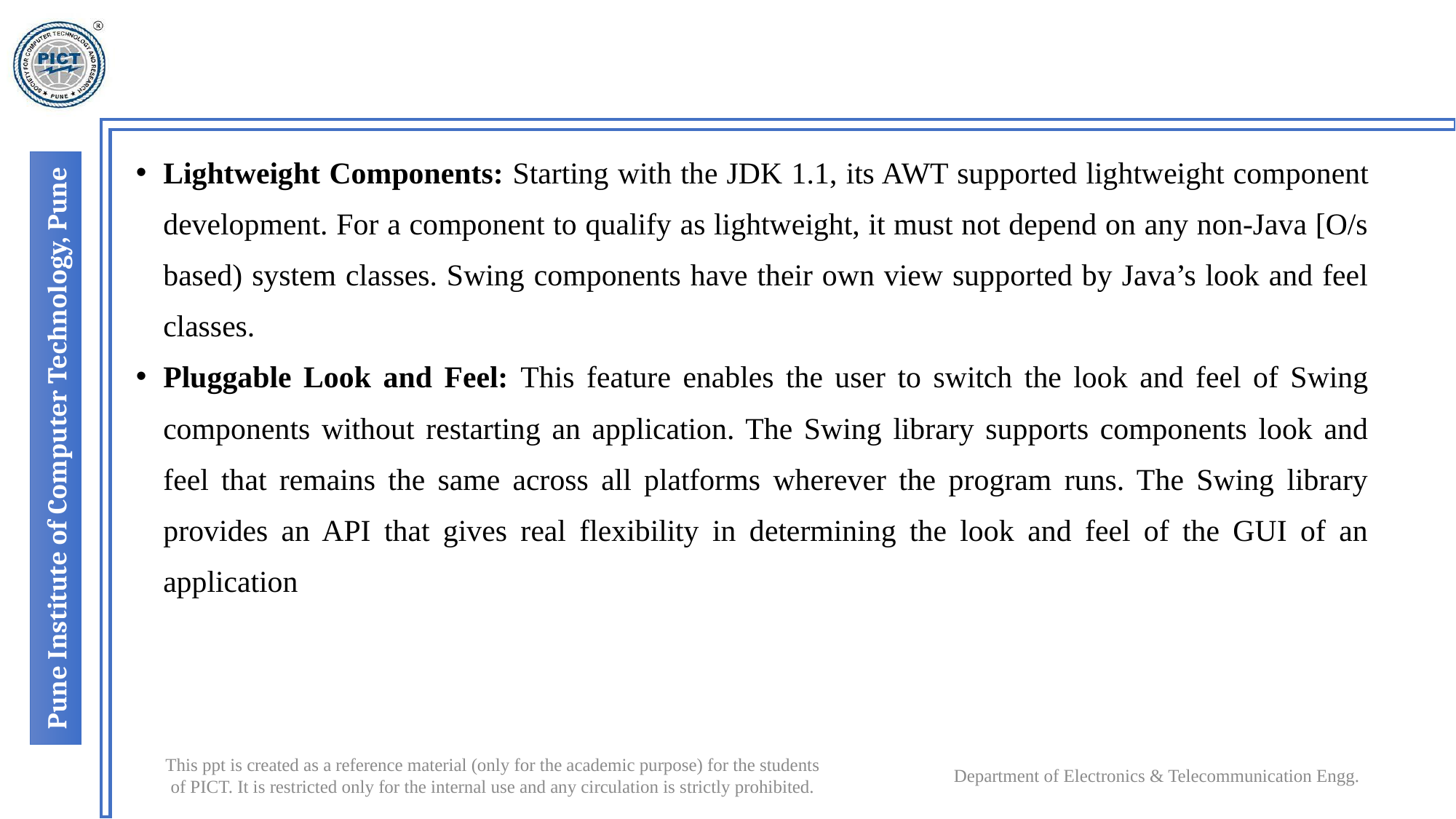

Lightweight Components: Starting with the JDK 1.1, its AWT supported lightweight component development. For a component to qualify as lightweight, it must not depend on any non-Java [O/s based) system classes. Swing components have their own view supported by Java’s look and feel classes.
Pluggable Look and Feel: This feature enables the user to switch the look and feel of Swing components without restarting an application. The Swing library supports components look and feel that remains the same across all platforms wherever the program runs. The Swing library provides an API that gives real flexibility in determining the look and feel of the GUI of an application
Department of Electronics & Telecommunication Engg.